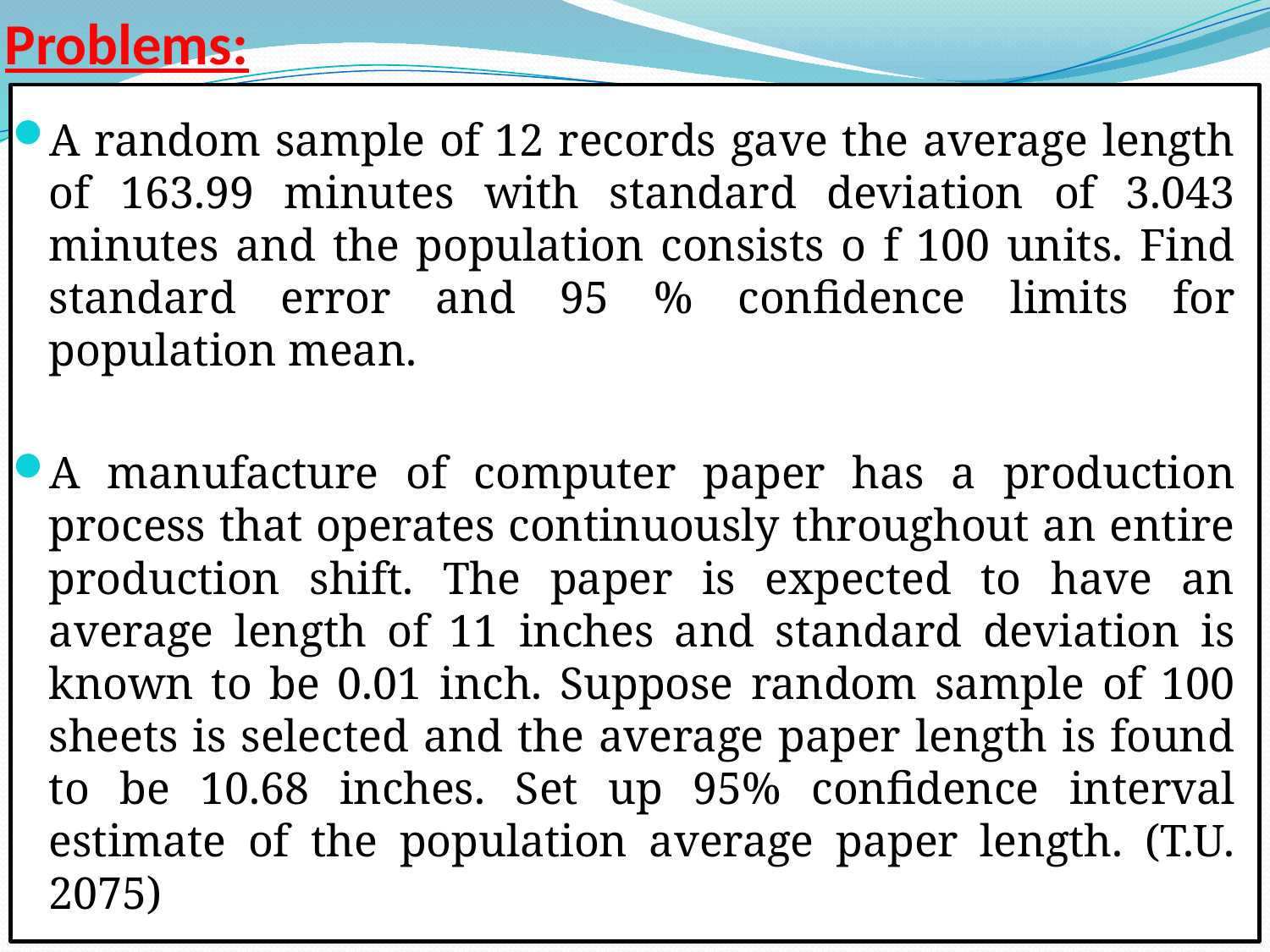

# Problems:

A random sample of 12 records gave the average length of 163.99 minutes with standard deviation of 3.043 minutes and the population consists o f 100 units. Find standard error and 95 % confidence limits for population mean.

A manufacture of computer paper has a production process that operates continuously throughout an entire production shift. The paper is expected to have an average length of 11 inches and standard deviation is known to be 0.01 inch. Suppose random sample of 100 sheets is selected and the average paper length is found to be 10.68 inches. Set up 95% confidence interval estimate of the population average paper length. (T.U. 2075)
29